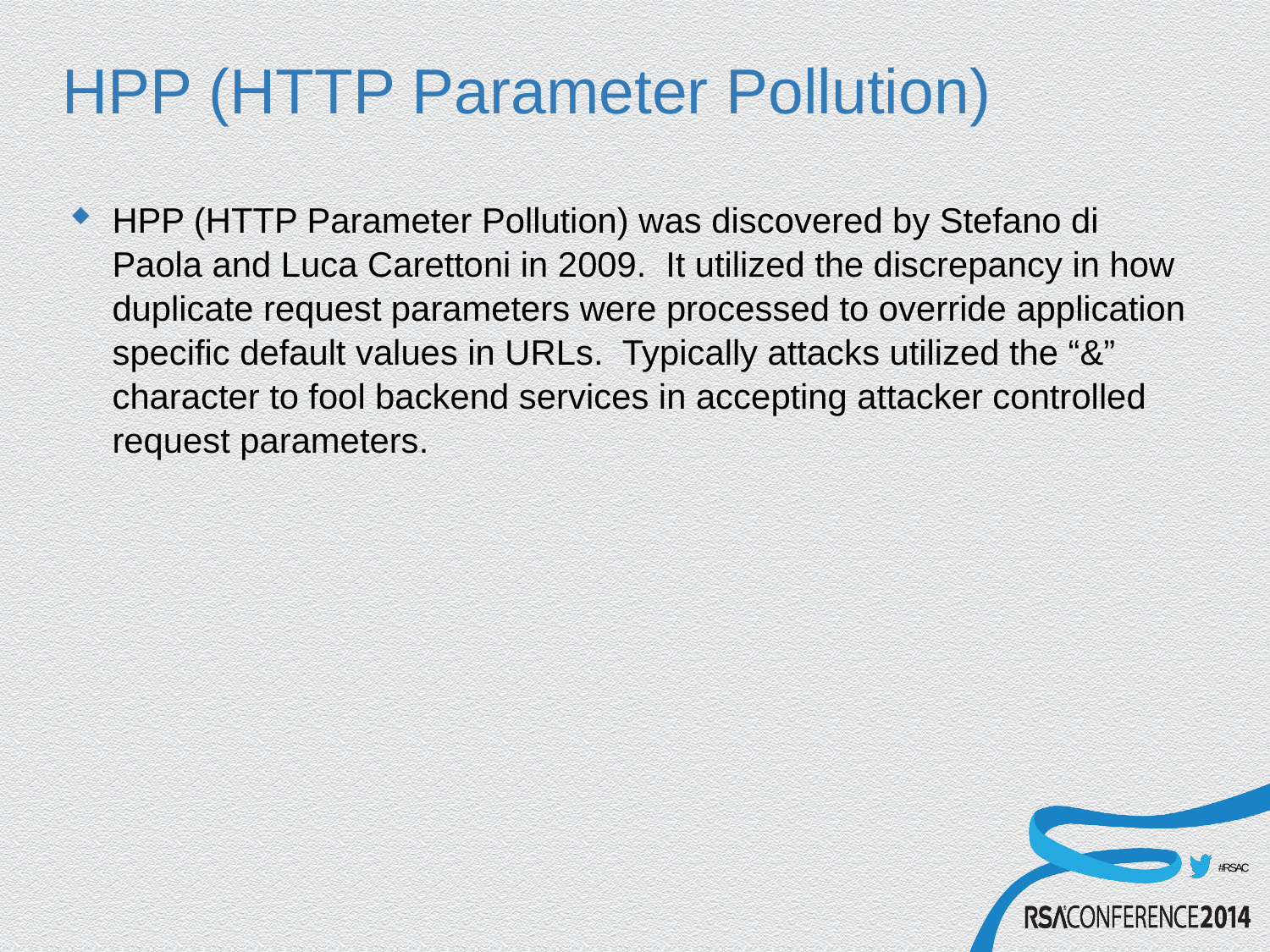

# HPP (HTTP Parameter Pollution)
HPP (HTTP Parameter Pollution) was discovered by Stefano di Paola and Luca Carettoni in 2009.  It utilized the discrepancy in how duplicate request parameters were processed to override application specific default values in URLs.  Typically attacks utilized the “&” character to fool backend services in accepting attacker controlled request parameters.